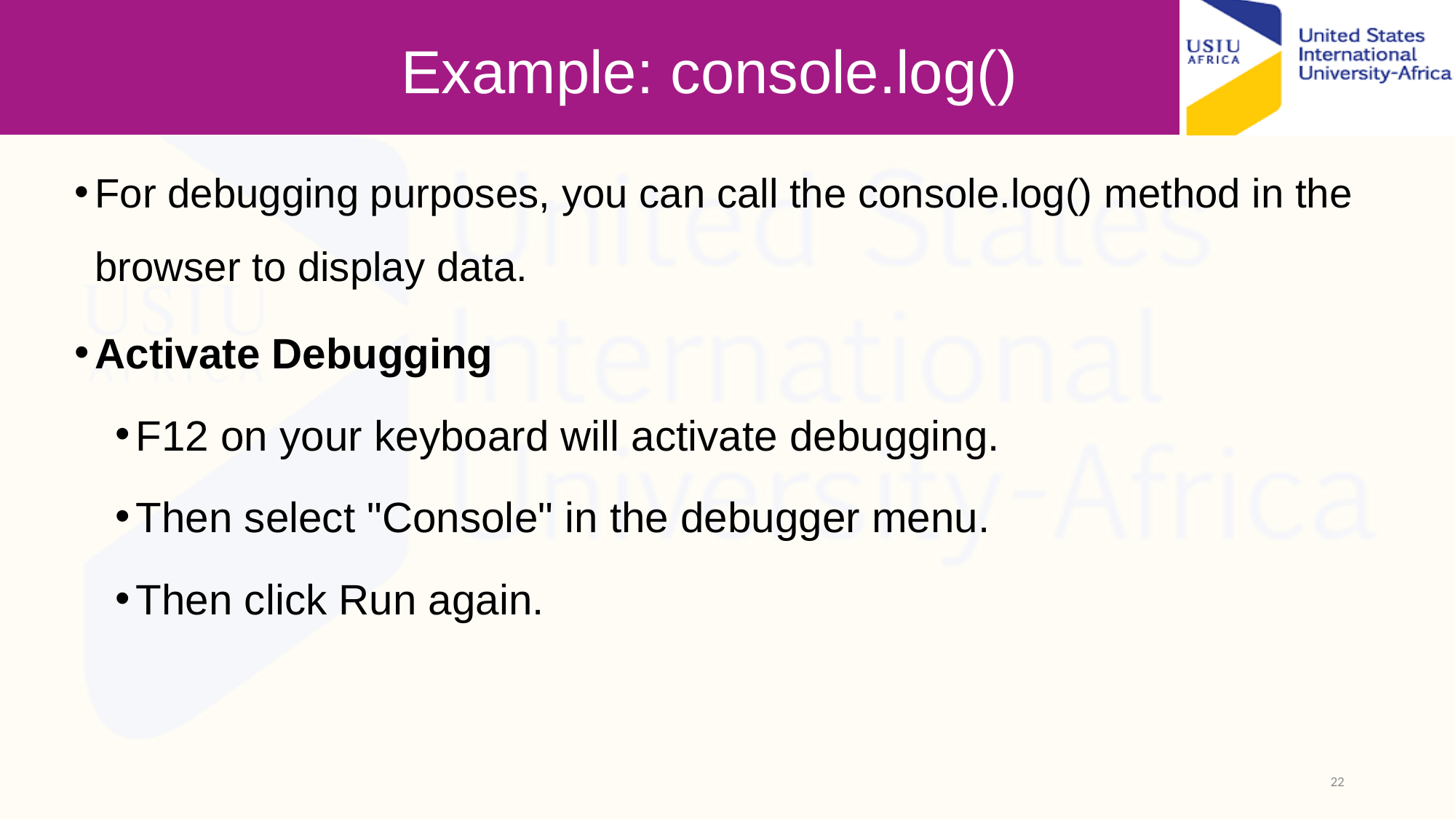

# Example: console.log()
For debugging purposes, you can call the console.log() method in the browser to display data.
Activate Debugging
F12 on your keyboard will activate debugging.
Then select "Console" in the debugger menu.
Then click Run again.

22